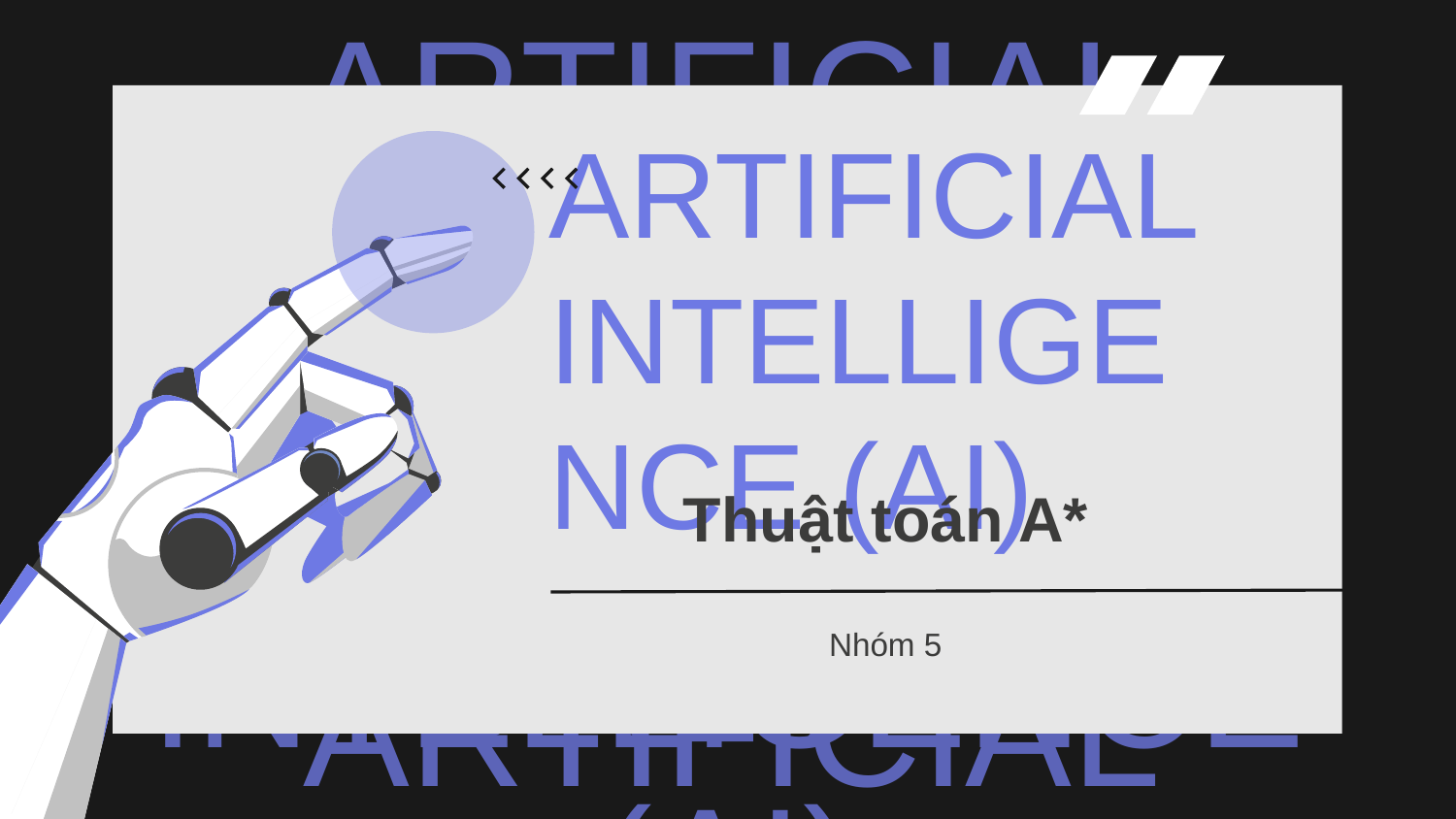

# ARTIFICIAL INTELLIGENCE (AI)

Thuật toán A*
Nhóm 5